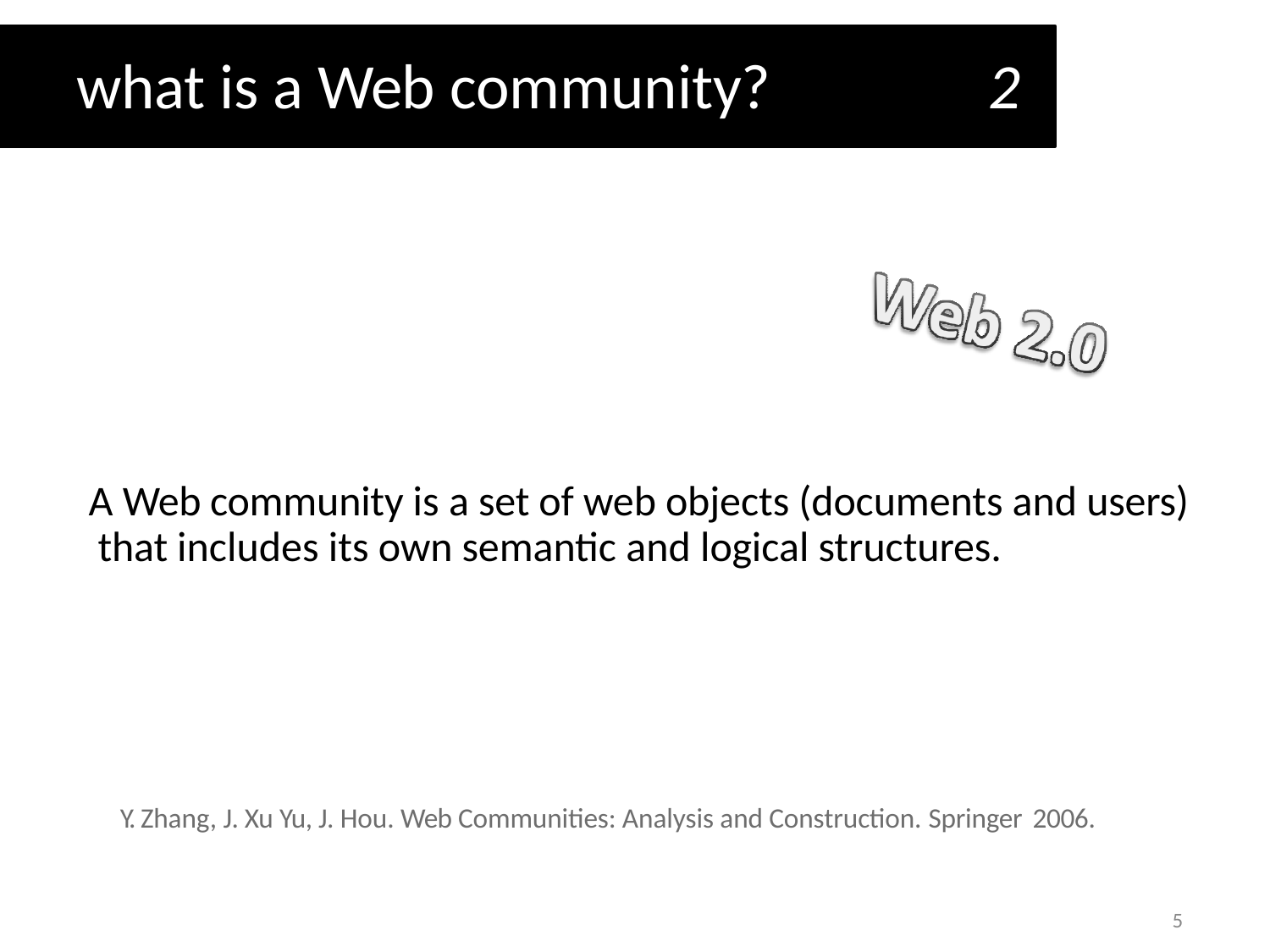

# what is a Web community?
2

A Web community is a set of web objects (documents and users)  that includes its own semantic and logical structures.
Y. Zhang, J. Xu Yu, J. Hou. Web Communities: Analysis and Construction. Springer 2006.
5